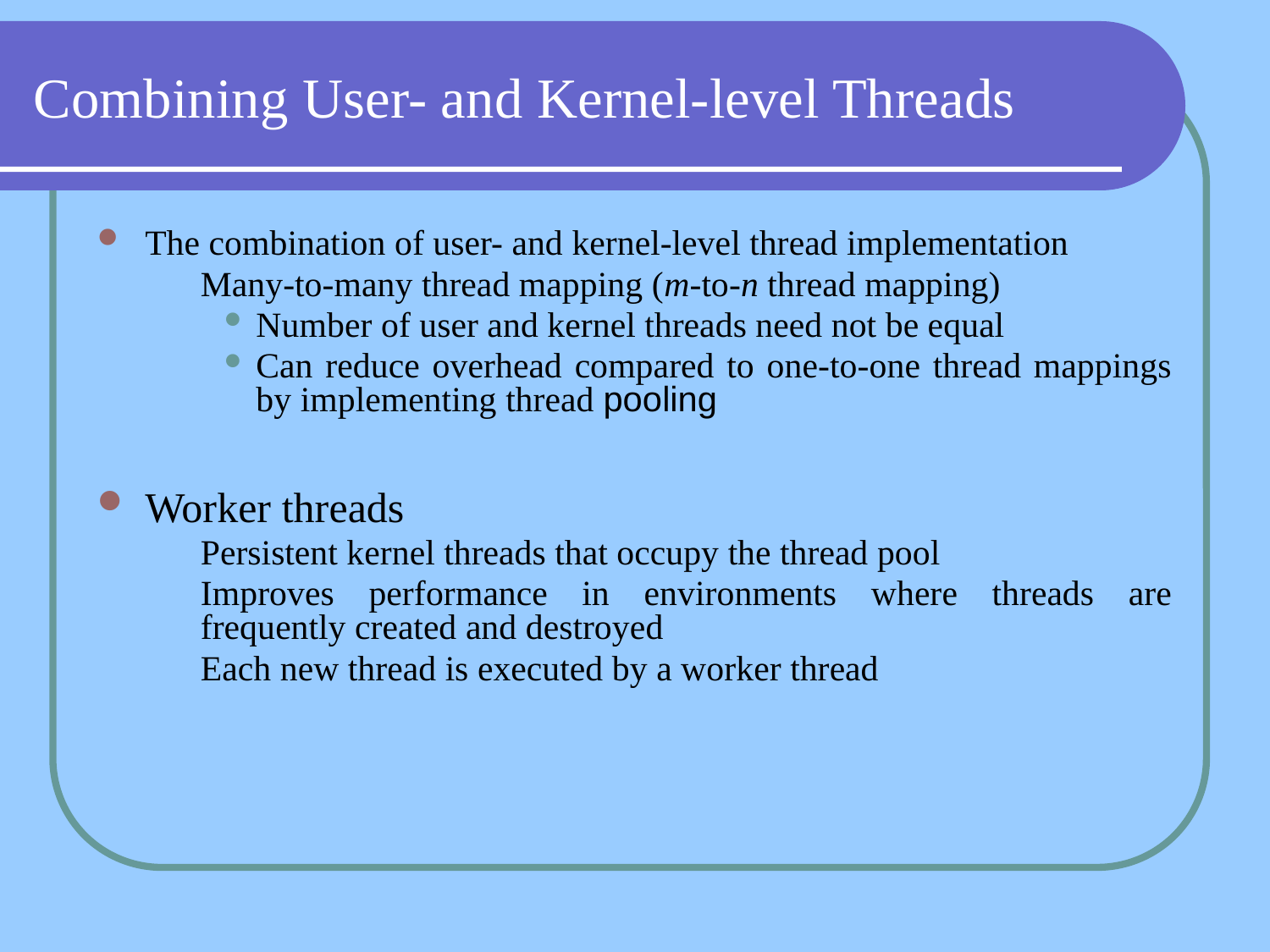

# Combining User- and Kernel-level Threads
The combination of user- and kernel-level thread implementation
Many-to-many thread mapping (m-to-n thread mapping)
Number of user and kernel threads need not be equal
Can reduce overhead compared to one-to-one thread mappings by implementing thread pooling

Worker threads
Persistent kernel threads that occupy the thread pool
Improves performance in environments where threads are frequently created and destroyed
Each new thread is executed by a worker thread